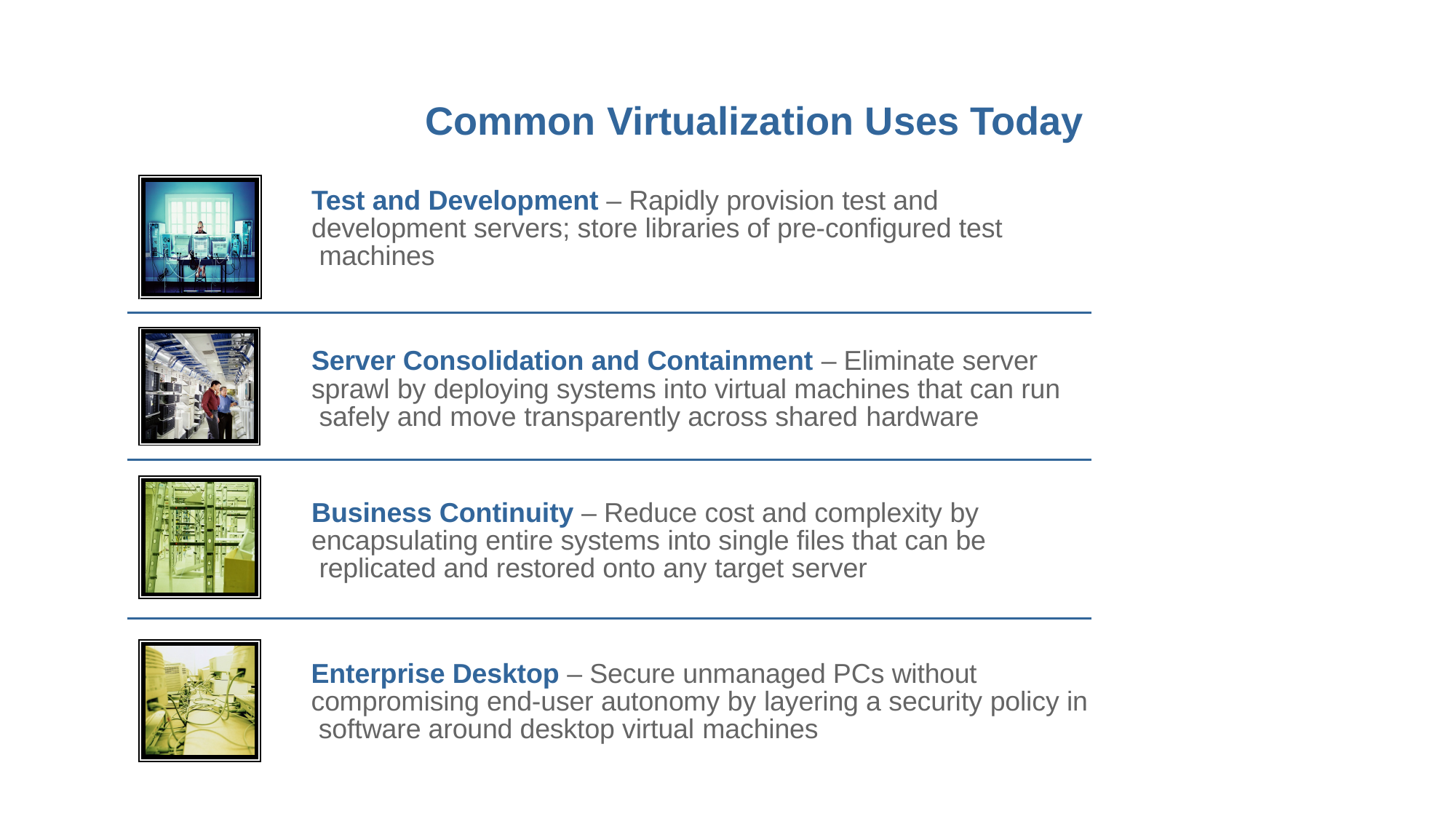

Common Virtualization Uses Today

Test and Development – Rapidly provision test and  development servers; store libraries of pre-configured test  machines

Server Consolidation and Containment – Eliminate server  sprawl by deploying systems into virtual machines that can run  safely and move transparently across shared hardware

Business Continuity – Reduce cost and complexity by  encapsulating entire systems into single files that can be  replicated and restored onto any target server

Enterprise Desktop – Secure unmanaged PCs without  compromising end-user autonomy by layering a security policy in  software around desktop virtual machines